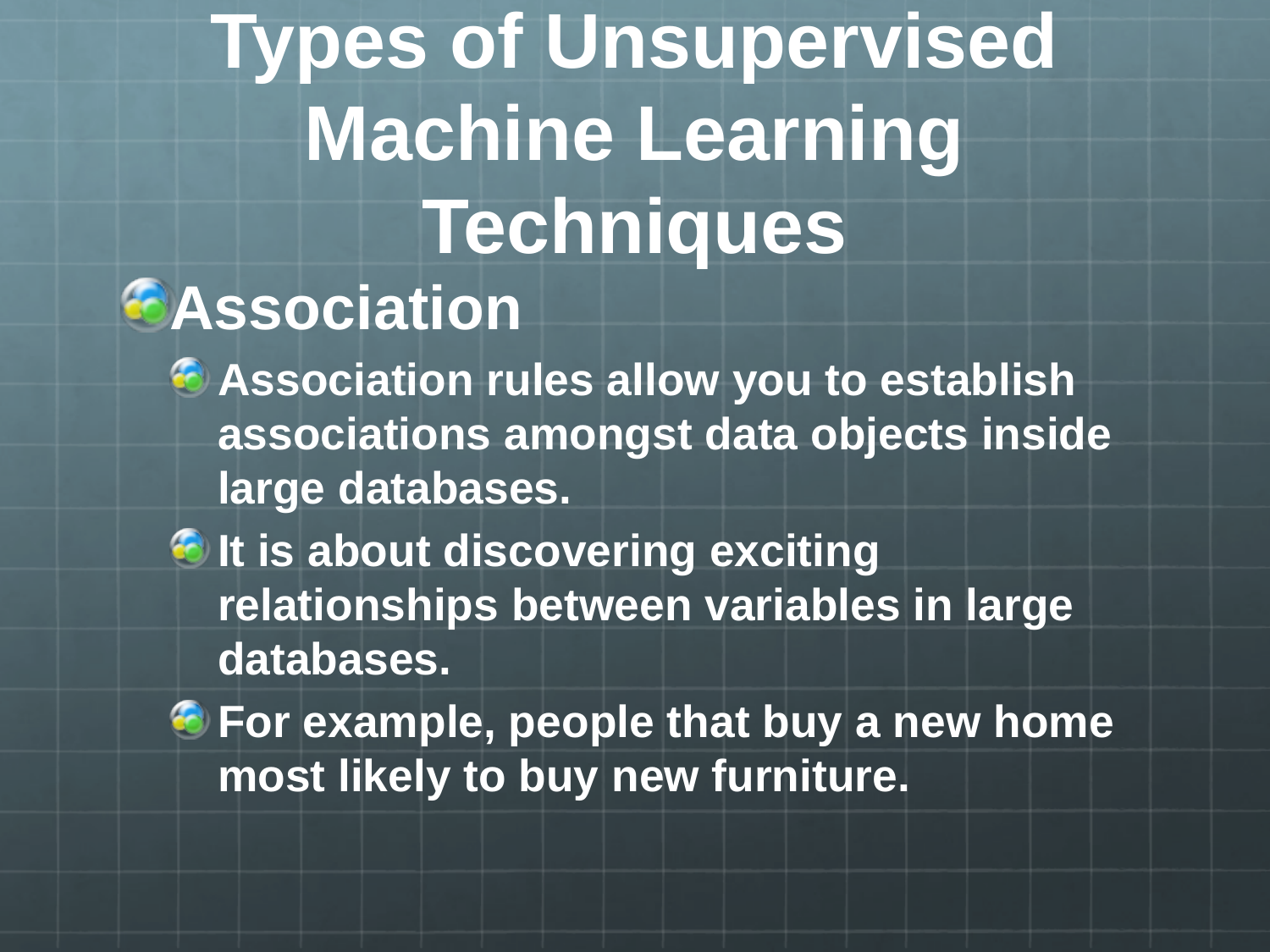

# Types of Unsupervised Machine Learning Techniques
Association
Association rules allow you to establish associations amongst data objects inside large databases.
It is about discovering exciting relationships between variables in large databases.
For example, people that buy a new home most likely to buy new furniture.